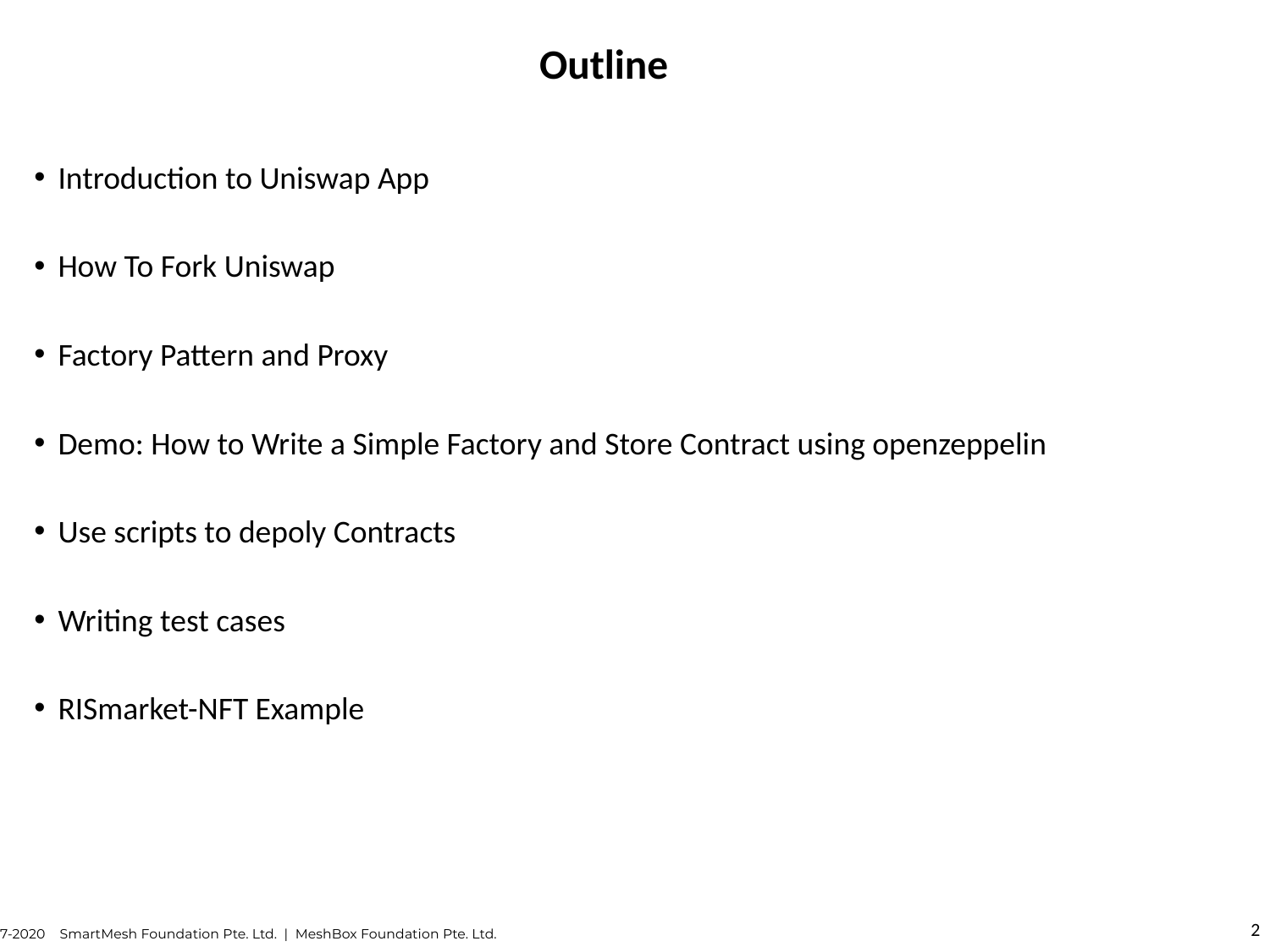

# Outline
Introduction to Uniswap App
How To Fork Uniswap
Factory Pattern and Proxy
Demo: How to Write a Simple Factory and Store Contract using openzeppelin
Use scripts to depoly Contracts
Writing test cases
RISmarket-NFT Example

2
© 2017-2020    SmartMesh Foundation Pte. Ltd.  |  MeshBox Foundation Pte. Ltd.